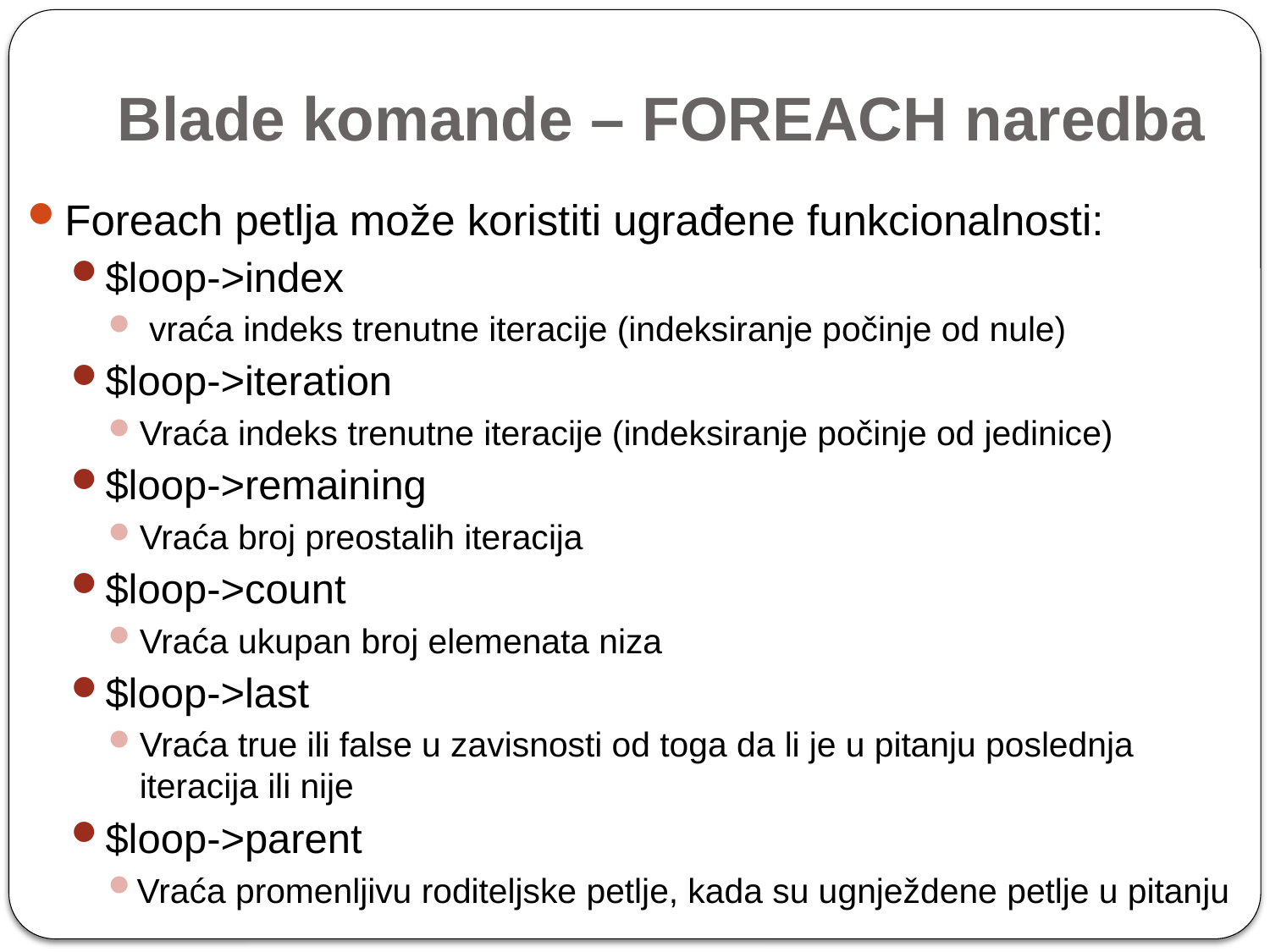

# Blade komande – FOREACH naredba
Foreach petlja može koristiti ugrađene funkcionalnosti:
$loop->index
 vraća indeks trenutne iteracije (indeksiranje počinje od nule)
$loop->iteration
Vraća indeks trenutne iteracije (indeksiranje počinje od jedinice)
$loop->remaining
Vraća broj preostalih iteracija
$loop->count
Vraća ukupan broj elemenata niza
$loop->last
Vraća true ili false u zavisnosti od toga da li je u pitanju poslednja iteracija ili nije
$loop->parent
Vraća promenljivu roditeljske petlje, kada su ugnježdene petlje u pitanju